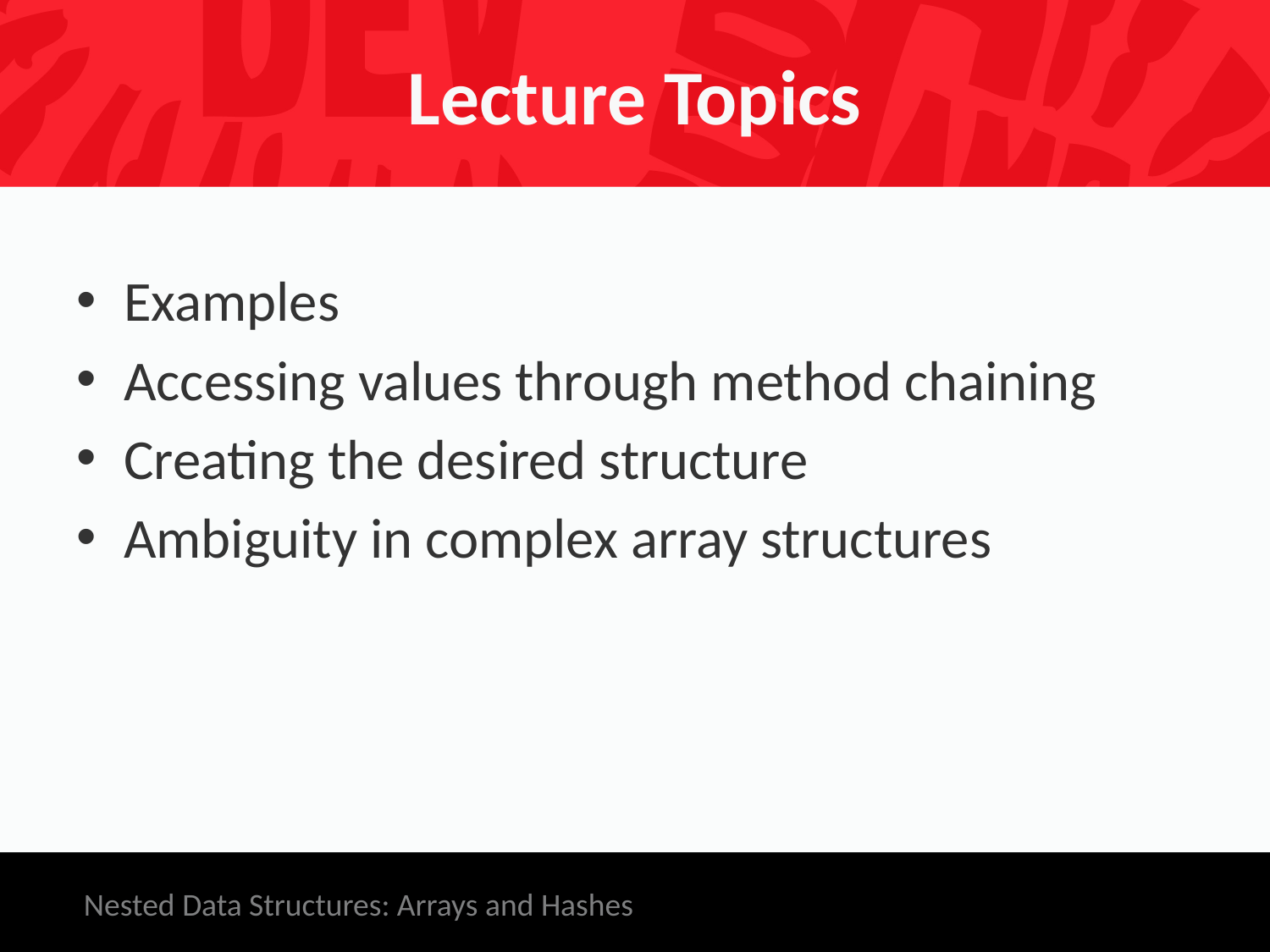

# Lecture Topics
Examples
Accessing values through method chaining
Creating the desired structure
Ambiguity in complex array structures
Nested Data Structures: Arrays and Hashes